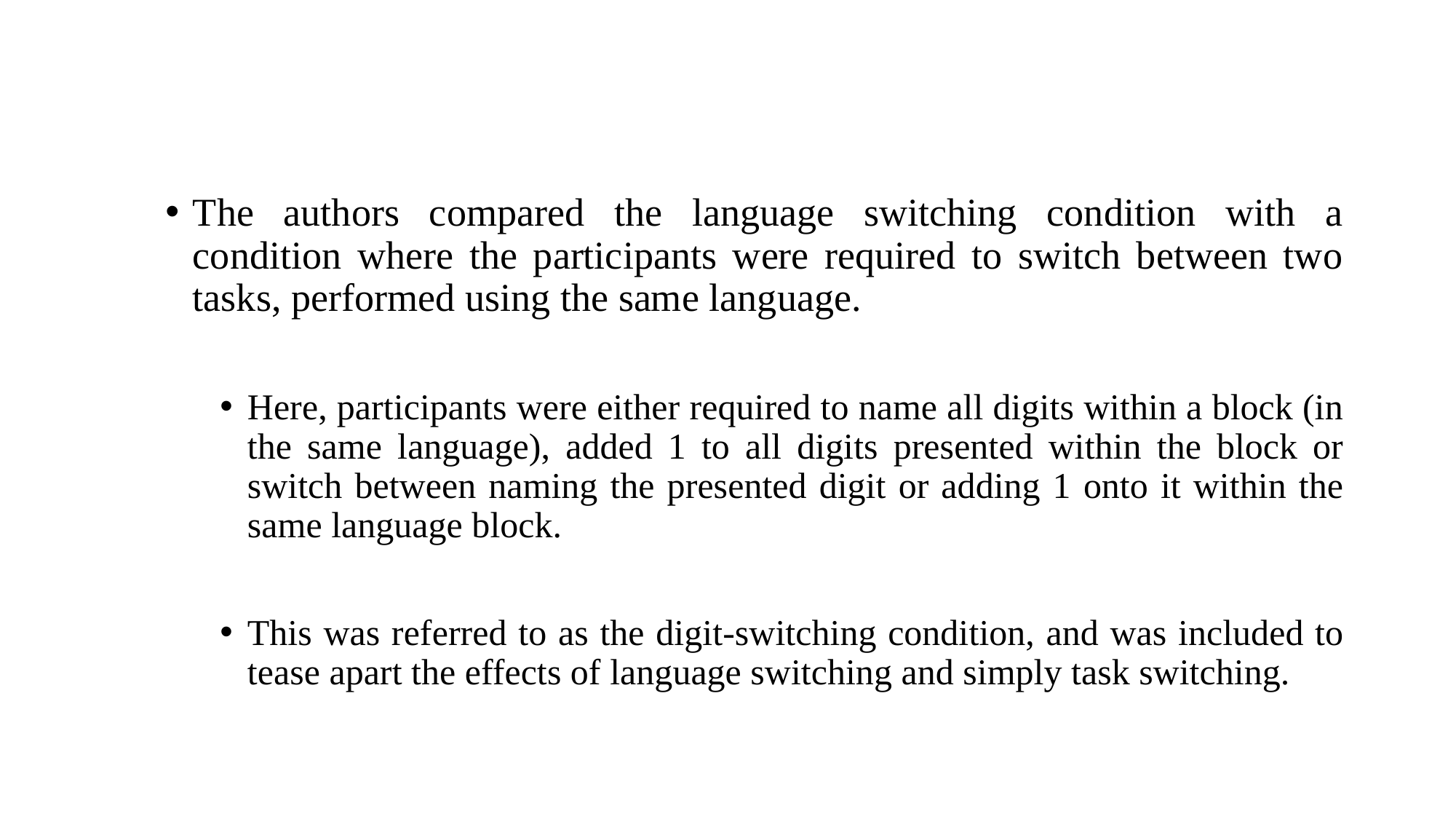

The authors compared the language switching condition with a condition where the participants were required to switch between two tasks, performed using the same language.

Here, participants were either required to name all digits within a block (in the same language), added 1 to all digits presented within the block or switch between naming the presented digit or adding 1 onto it within the same language block.

This was referred to as the digit-switching condition, and was included to tease apart the effects of language switching and simply task switching.